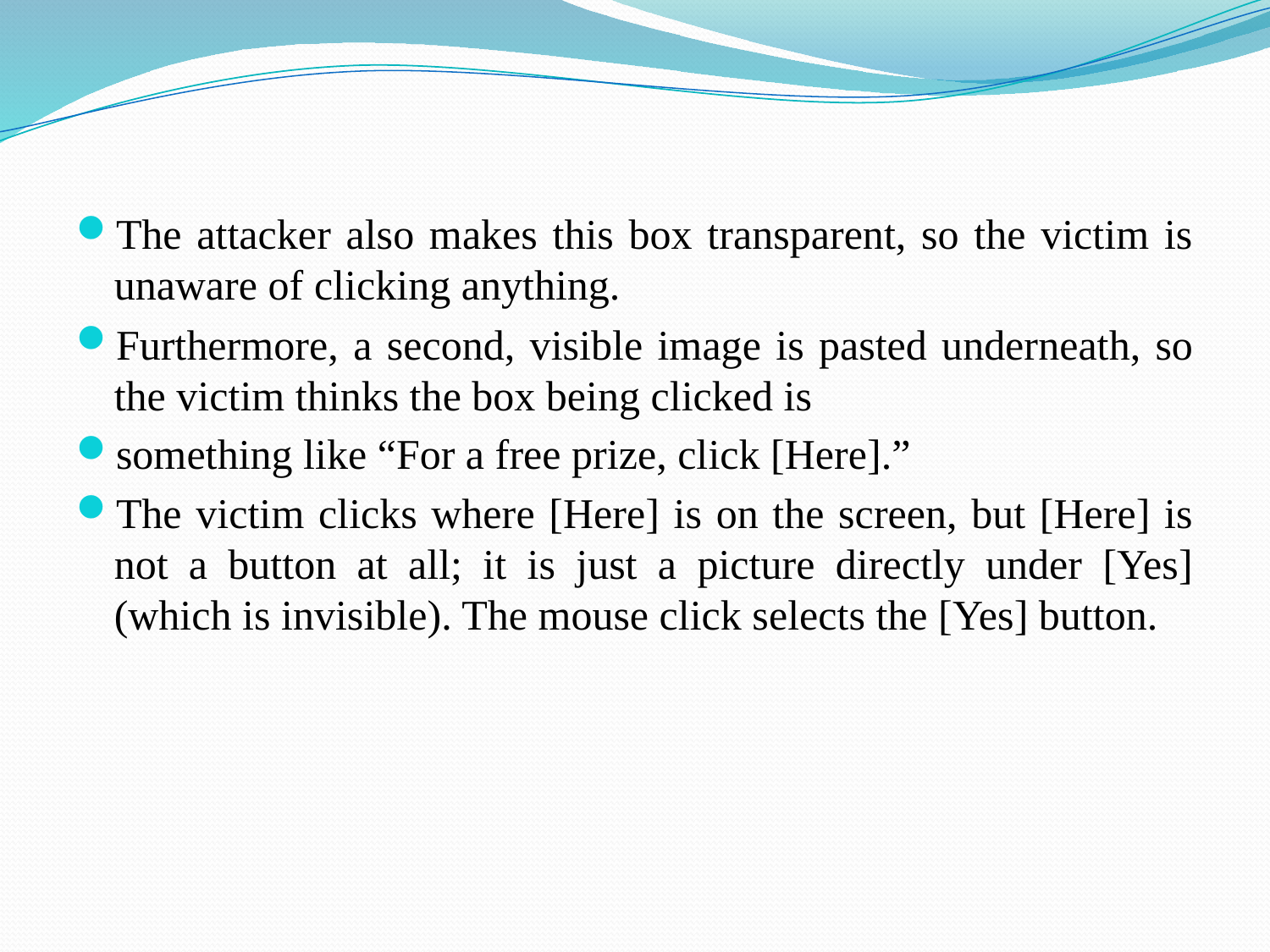

The attacker also makes this box transparent, so the victim is unaware of clicking anything.
Furthermore, a second, visible image is pasted underneath, so the victim thinks the box being clicked is
something like “For a free prize, click [Here].”
The victim clicks where [Here] is on the screen, but [Here] is not a button at all; it is just a picture directly under [Yes] (which is invisible). The mouse click selects the [Yes] button.